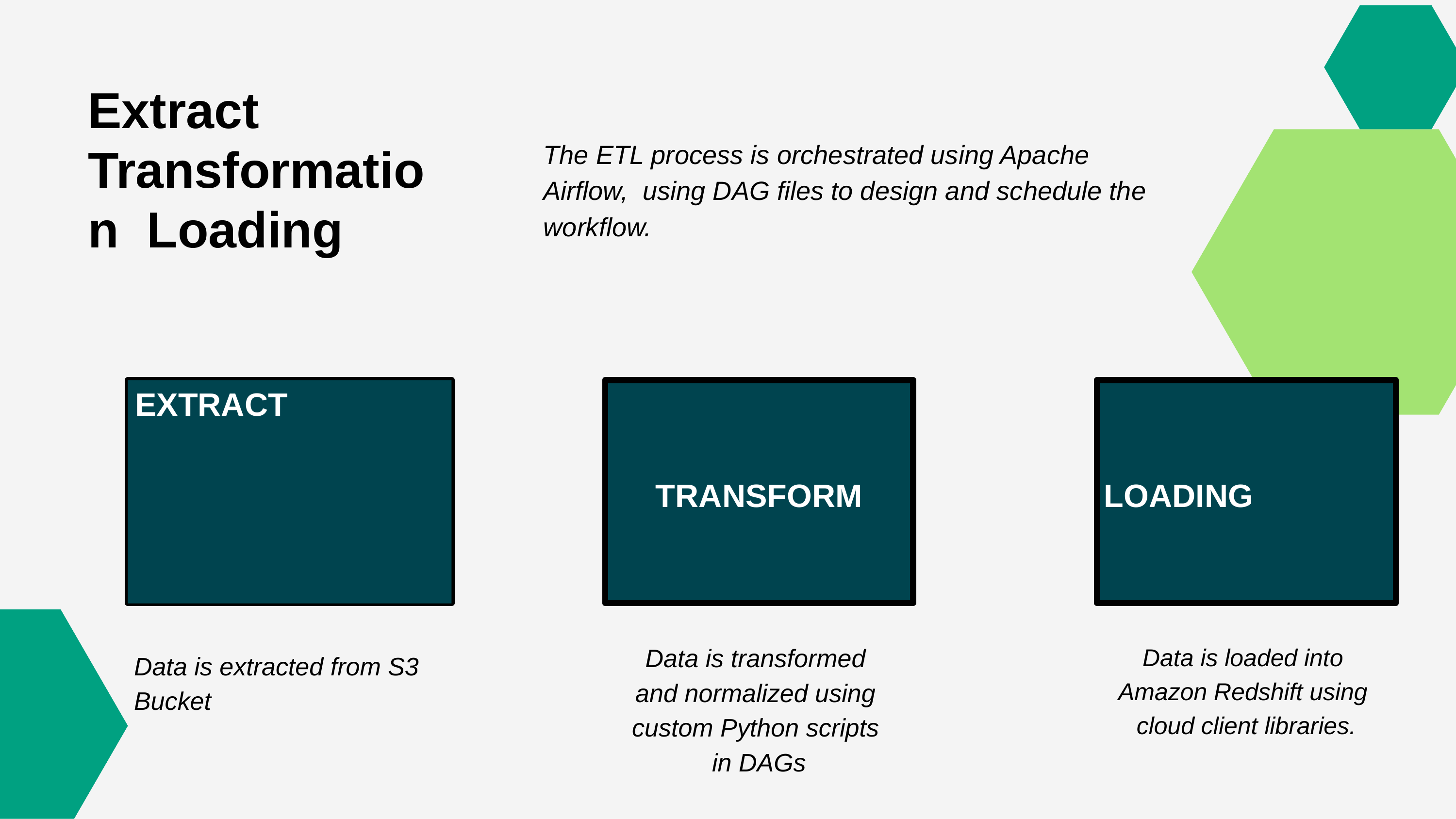

Extract  Transformation  Loading
The ETL process is orchestrated using Apache Airflow,  using DAG files to design and schedule the workflow.

EXTRACT

TRANSFORM
LOADING
Data is loaded into  Amazon Redshift using  cloud client libraries.
Data is transformed  and normalized using  custom Python scripts  in DAGs
Data is extracted from S3  Bucket